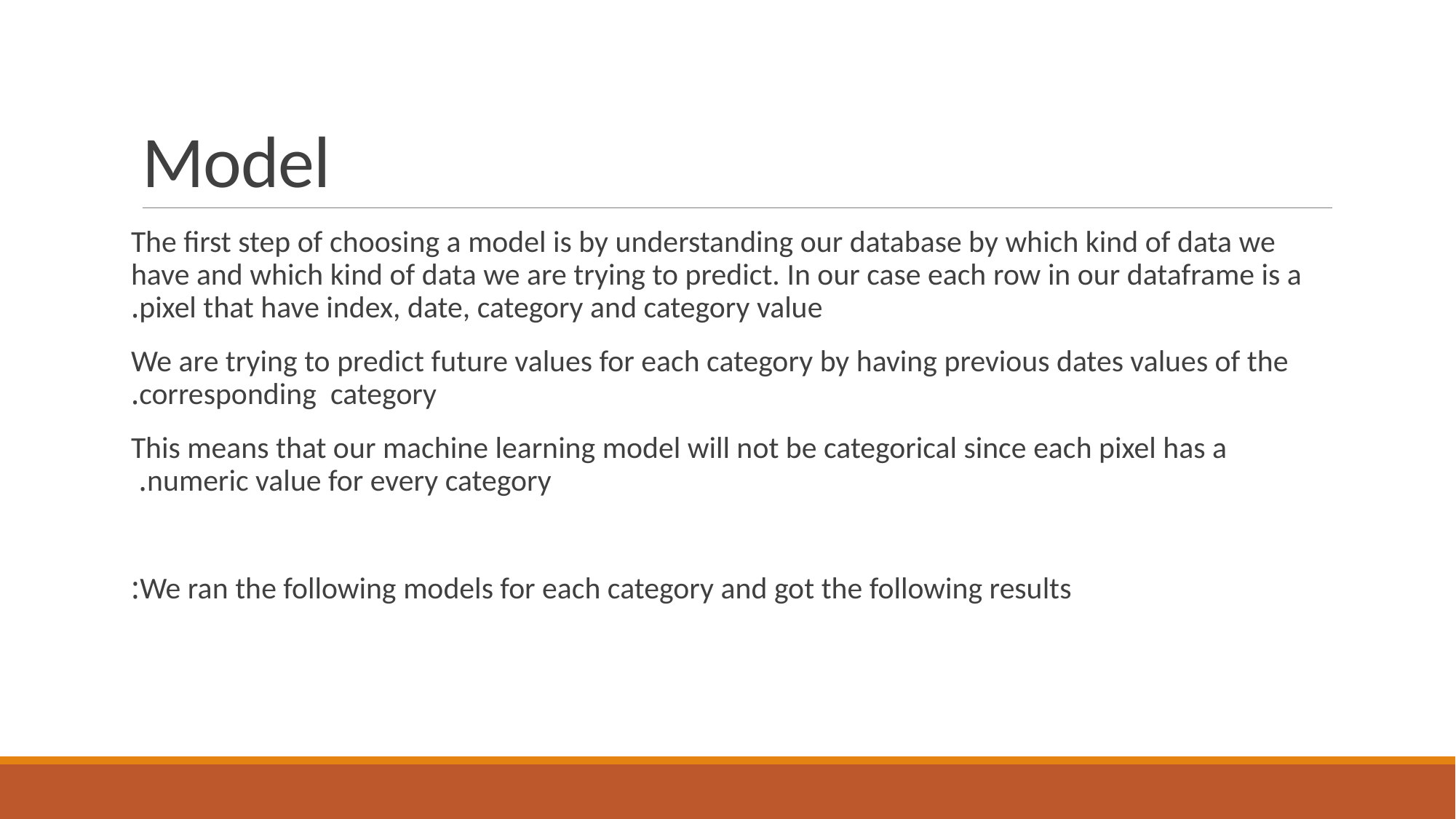

# Model
The first step of choosing a model is by understanding our database by which kind of data we have and which kind of data we are trying to predict. In our case each row in our dataframe is a pixel that have index, date, category and category value.
We are trying to predict future values for each category by having previous dates values of the corresponding  category.
This means that our machine learning model will not be categorical since each pixel has a numeric value for every category.

We ran the following models for each category and got the following results: